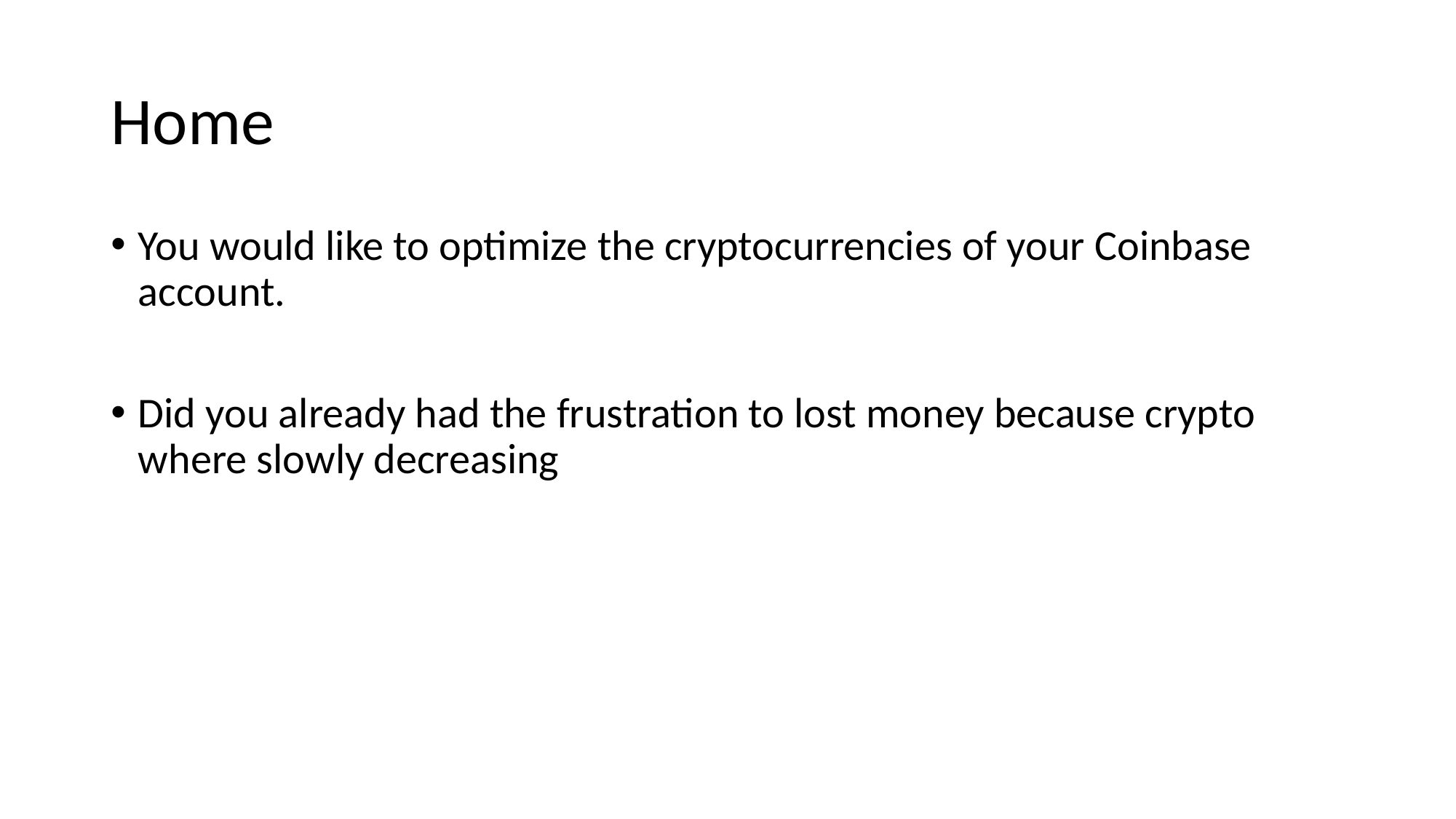

# Home
You would like to optimize the cryptocurrencies of your Coinbase account.

Did you already had the frustration to lost money because crypto where slowly decreasing